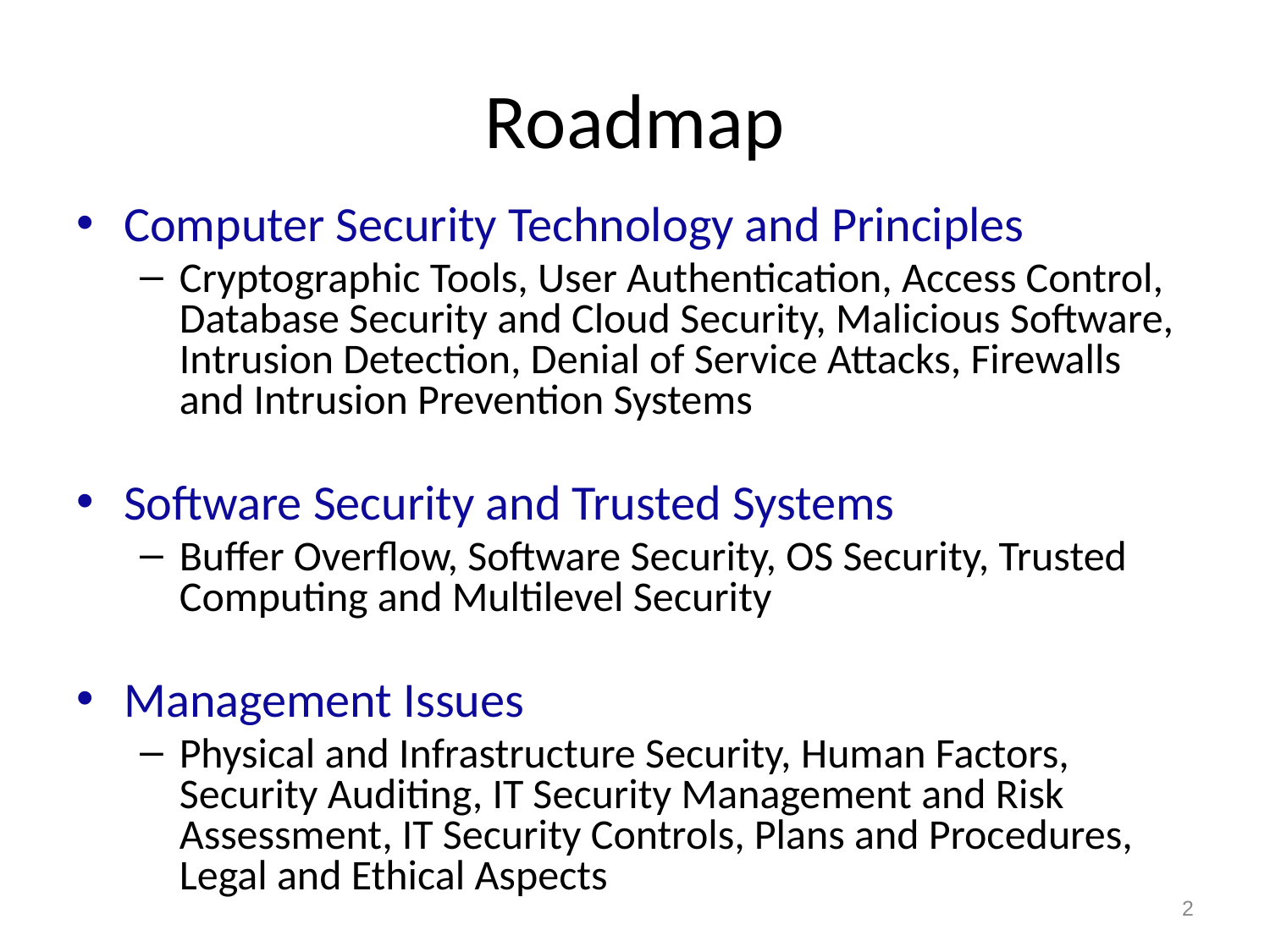

# Roadmap
Computer Security Technology and Principles
Cryptographic Tools, User Authentication, Access Control, Database Security and Cloud Security, Malicious Software, Intrusion Detection, Denial of Service Attacks, Firewalls and Intrusion Prevention Systems

Software Security and Trusted Systems
Buffer Overflow, Software Security, OS Security, Trusted Computing and Multilevel Security

Management Issues
Physical and Infrastructure Security, Human Factors, Security Auditing, IT Security Management and Risk Assessment, IT Security Controls, Plans and Procedures, Legal and Ethical Aspects

2